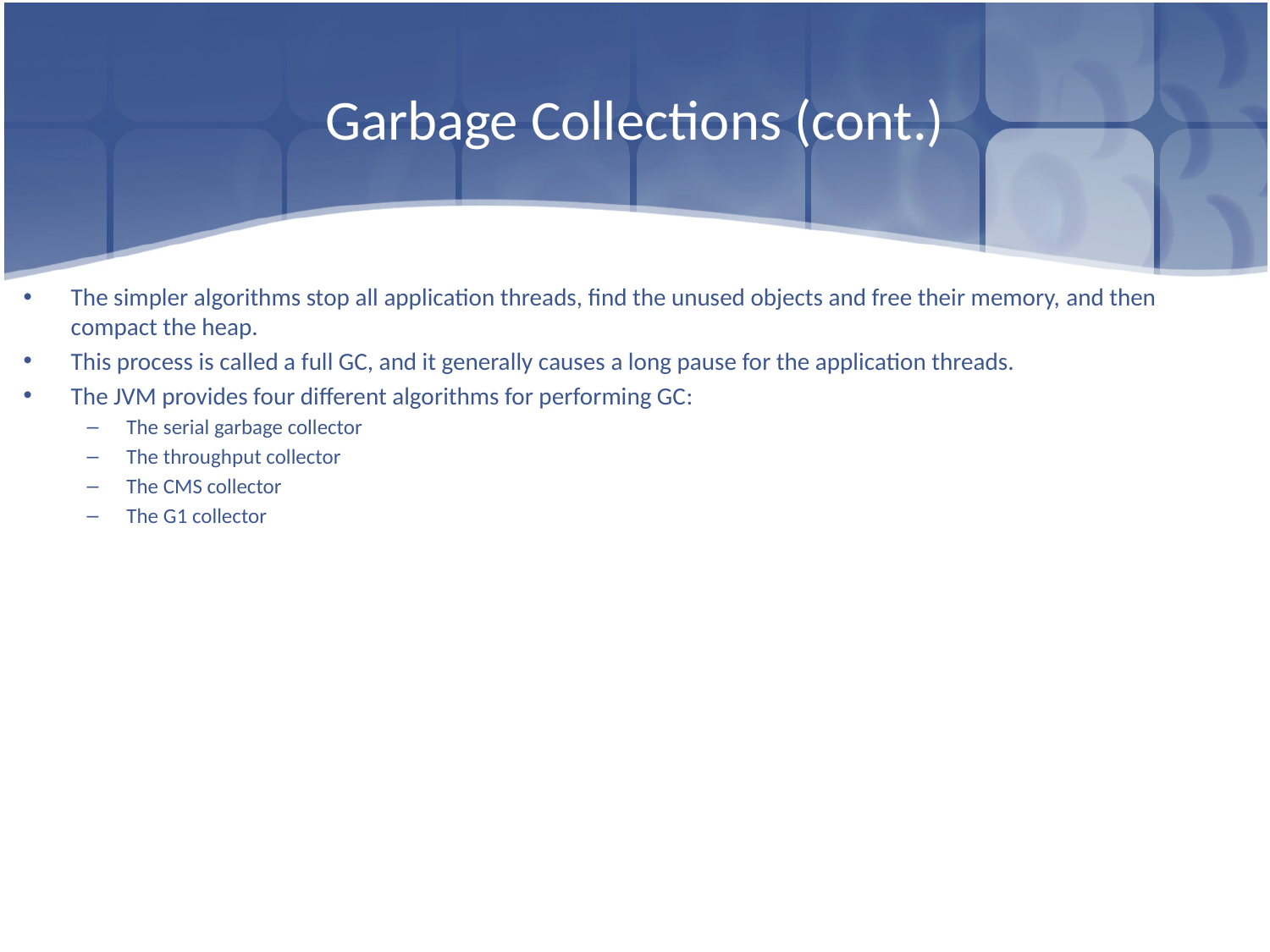

# Garbage Collections (cont.)
The simpler algorithms stop all application threads, find the unused objects and free their memory, and then compact the heap.
This process is called a full GC, and it generally causes a long pause for the application threads.
The JVM provides four different algorithms for performing GC:
The serial garbage collector
The throughput collector
The CMS collector
The G1 collector